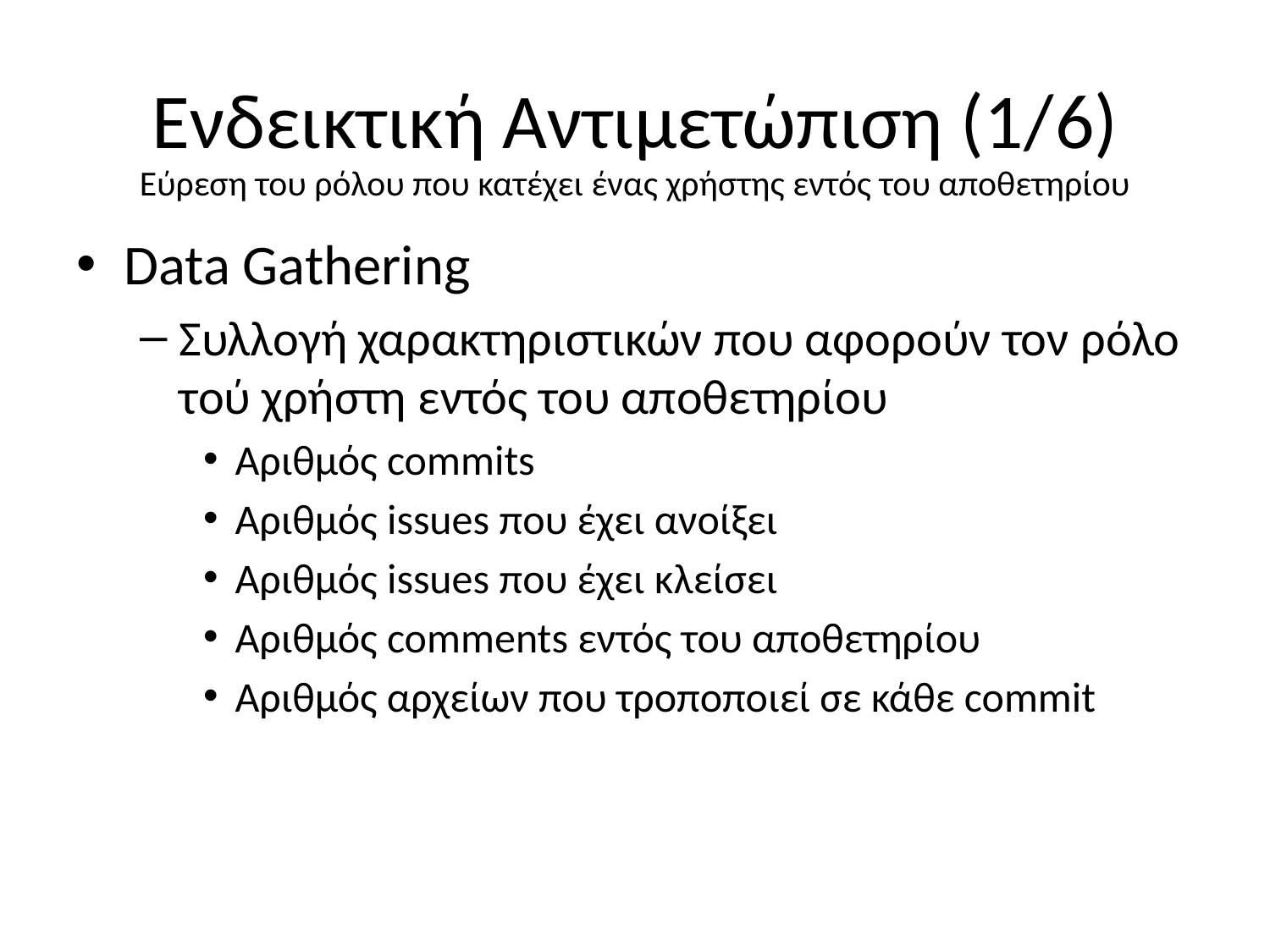

# Ενδεικτική Αντιμετώπιση (1/6)
Εύρεση του ρόλου που κατέχει ένας χρήστης εντός του αποθετηρίου
Data Gathering
Συλλογή χαρακτηριστικών που αφορούν τον ρόλο τού χρήστη εντός του αποθετηρίου
Αριθμός commits
Αριθμός issues που έχει ανοίξει
Αριθμός issues που έχει κλείσει
Αριθμός comments εντός του αποθετηρίου
Αριθμός αρχείων που τροποποιεί σε κάθε commit